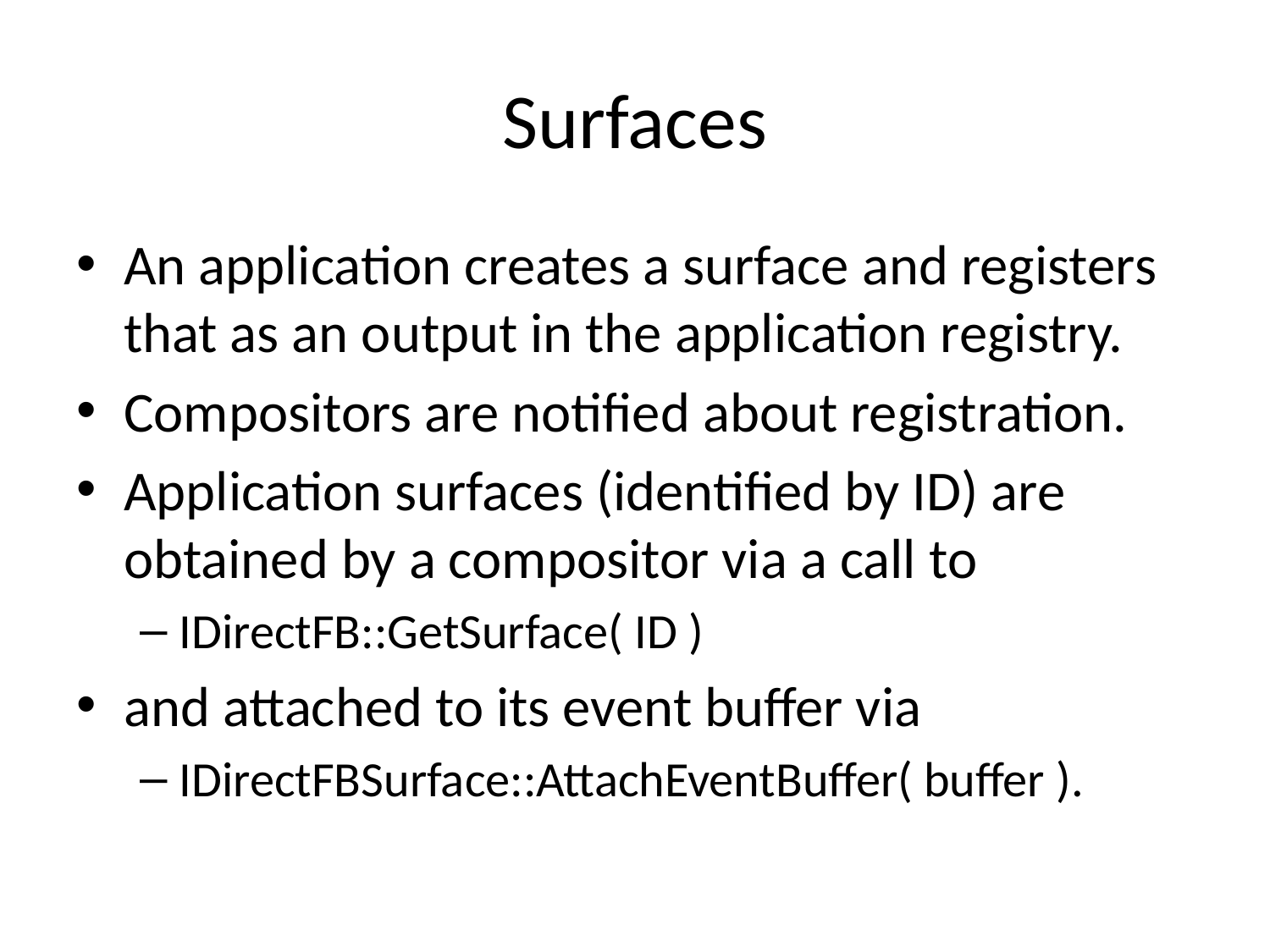

# Surfaces
An application creates a surface and registers that as an output in the application registry.
Compositors are notified about registration.
Application surfaces (identified by ID) are obtained by a compositor via a call to
IDirectFB::GetSurface( ID )
and attached to its event buffer via
IDirectFBSurface::AttachEventBuffer( buffer ).